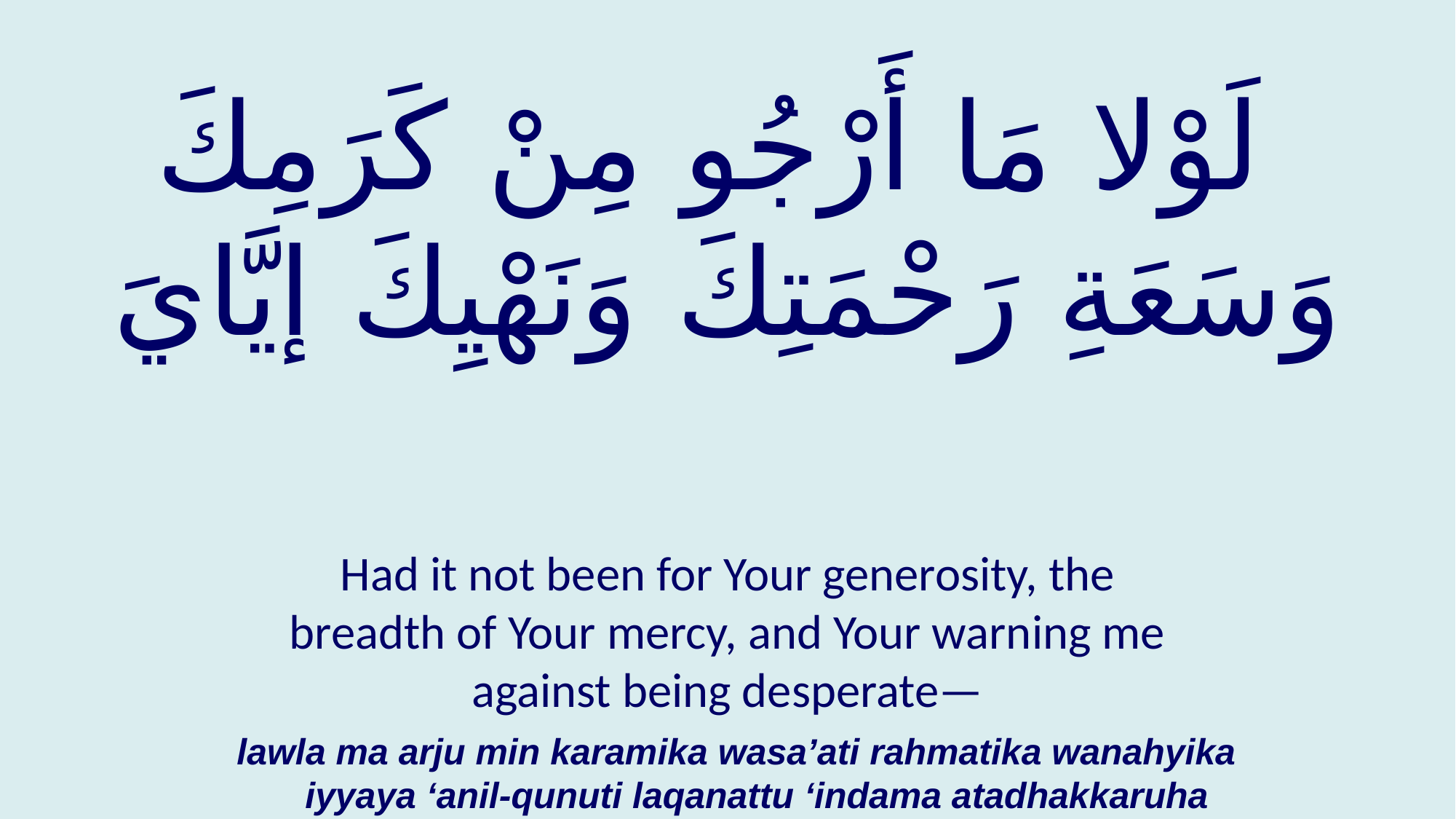

# لَوْلا مَا أَرْجُو مِنْ كَرَمِكَ وَسَعَةِ رَحْمَتِكَ وَنَهْيِكَ إيَّايَ
Had it not been for Your generosity, the breadth of Your mercy, and Your warning me against being desperate—
lawla ma arju min karamika wasa’ati rahmatika wanahyika iyyaya ‘anil-qunuti laqanattu ‘indama atadhakkaruha